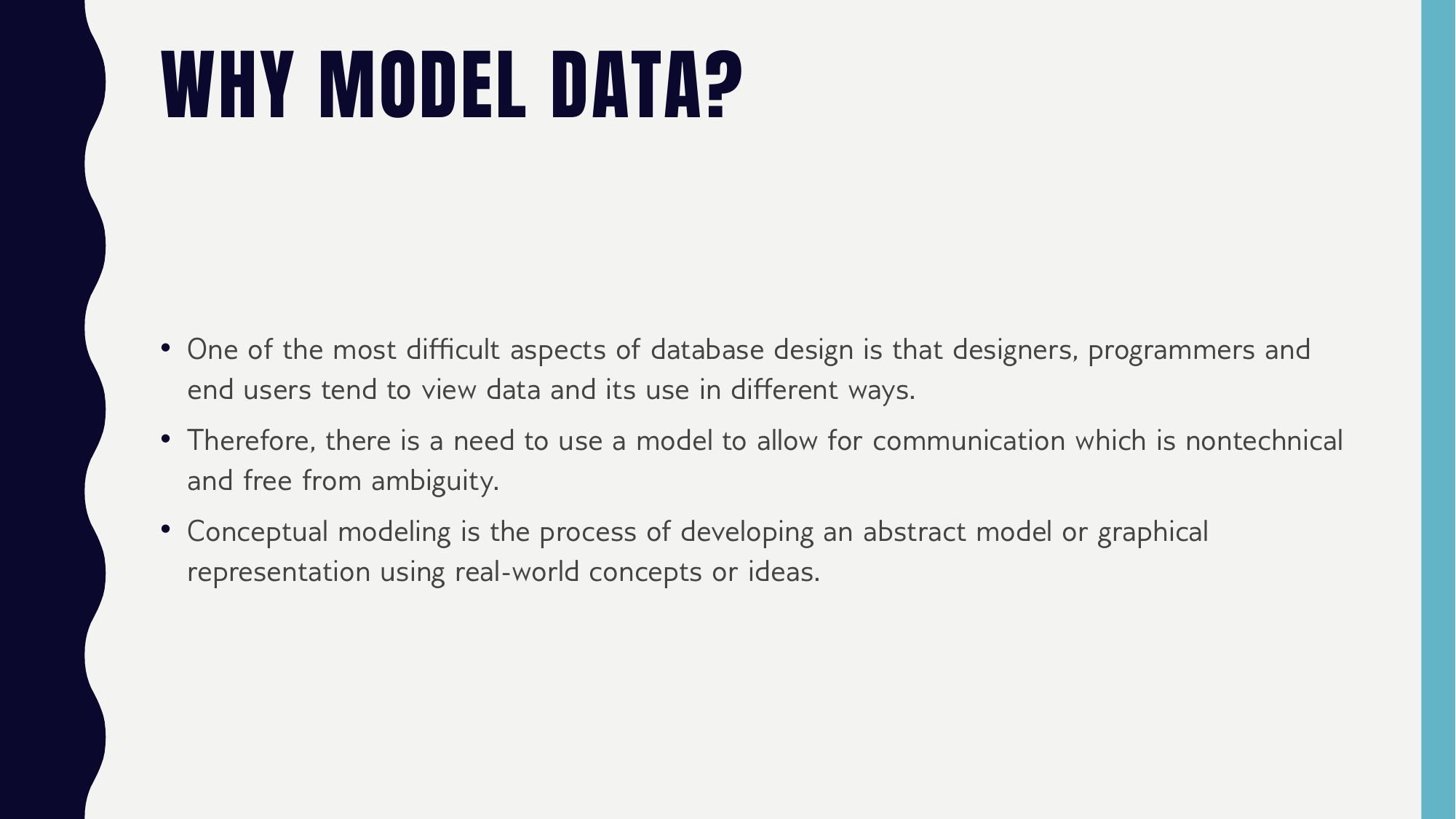

# Why model data?

One of the most difficult aspects of database design is that designers, programmers and end users tend to view data and its use in different ways.
Therefore, there is a need to use a model to allow for communication which is nontechnical and free from ambiguity.
Conceptual modeling is the process of developing an abstract model or graphical representation using real-world concepts or ideas.